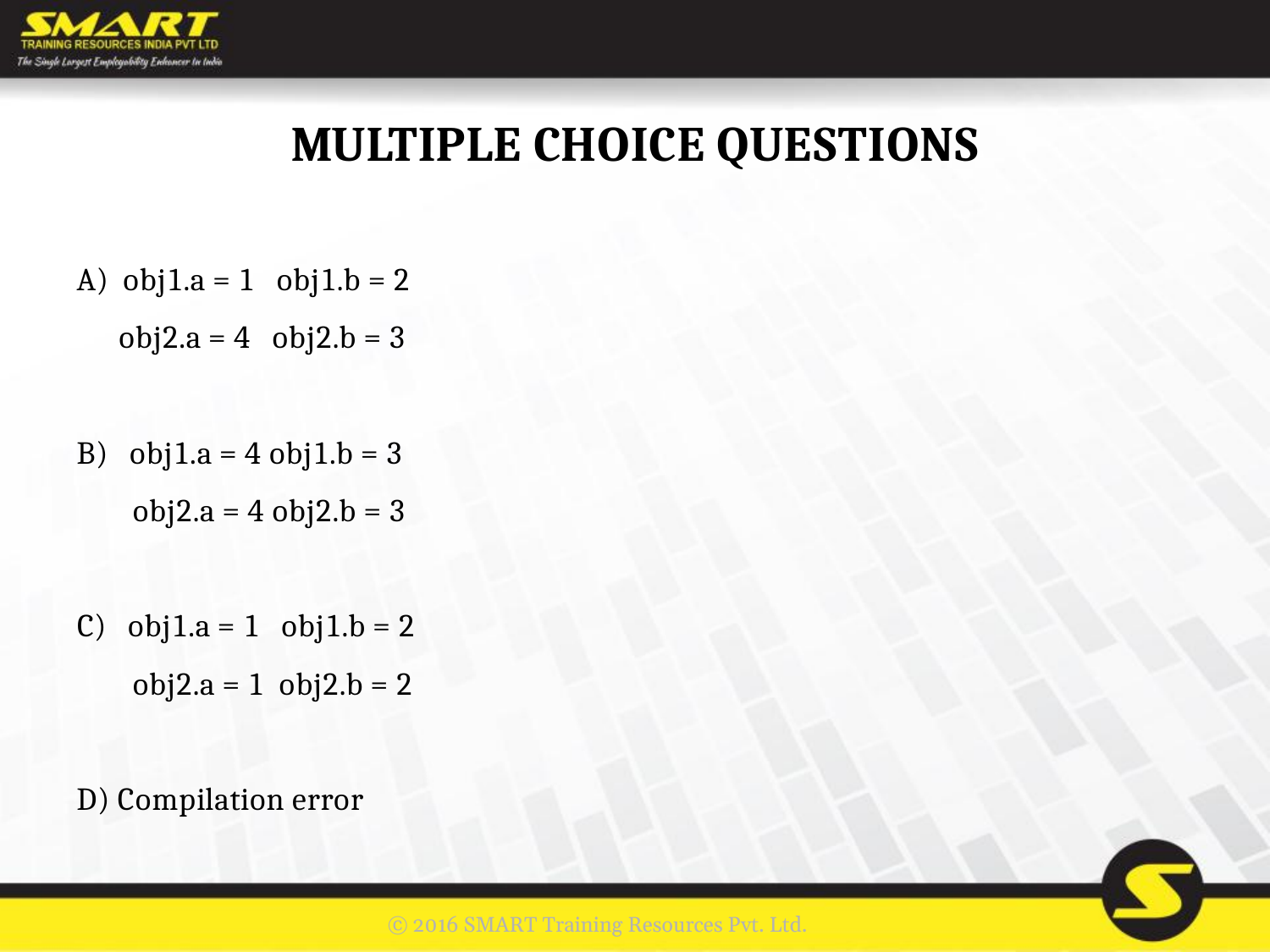

# MULTIPLE CHOICE QUESTIONS
A)  obj1.a = 1   obj1.b = 2
      obj2.a = 4   obj2.b = 3

B)   obj1.a = 4 obj1.b = 3
        obj2.a = 4 obj2.b = 3

C)   obj1.a = 1   obj1.b = 2
        obj2.a = 1  obj2.b = 2

D) Compilation error

© 2016 SMART Training Resources Pvt. Ltd.